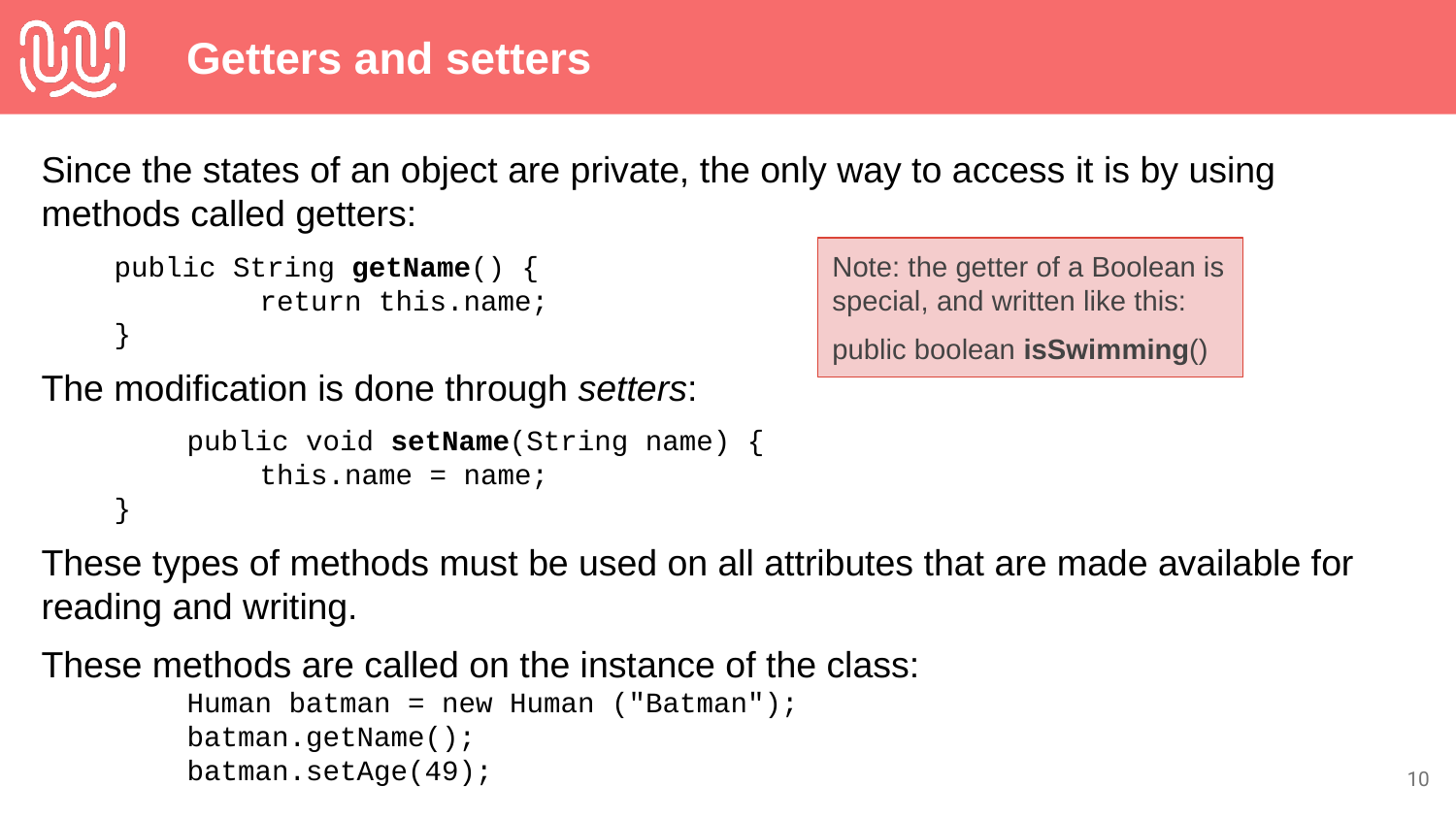

# Getters and setters
Since the states of an object are private, the only way to access it is by using methods called getters:

public String getName() {
	return this.name;
}

The modification is done through setters:
	public void setName(String name) {
	this.name = name;
}

These types of methods must be used on all attributes that are made available for reading and writing.

These methods are called on the instance of the class:
	Human batman = new Human ("Batman");
	batman.getName();
	batman.setAge(49);
Note: the getter of a Boolean is special, and written like this:
public boolean isSwimming()
10